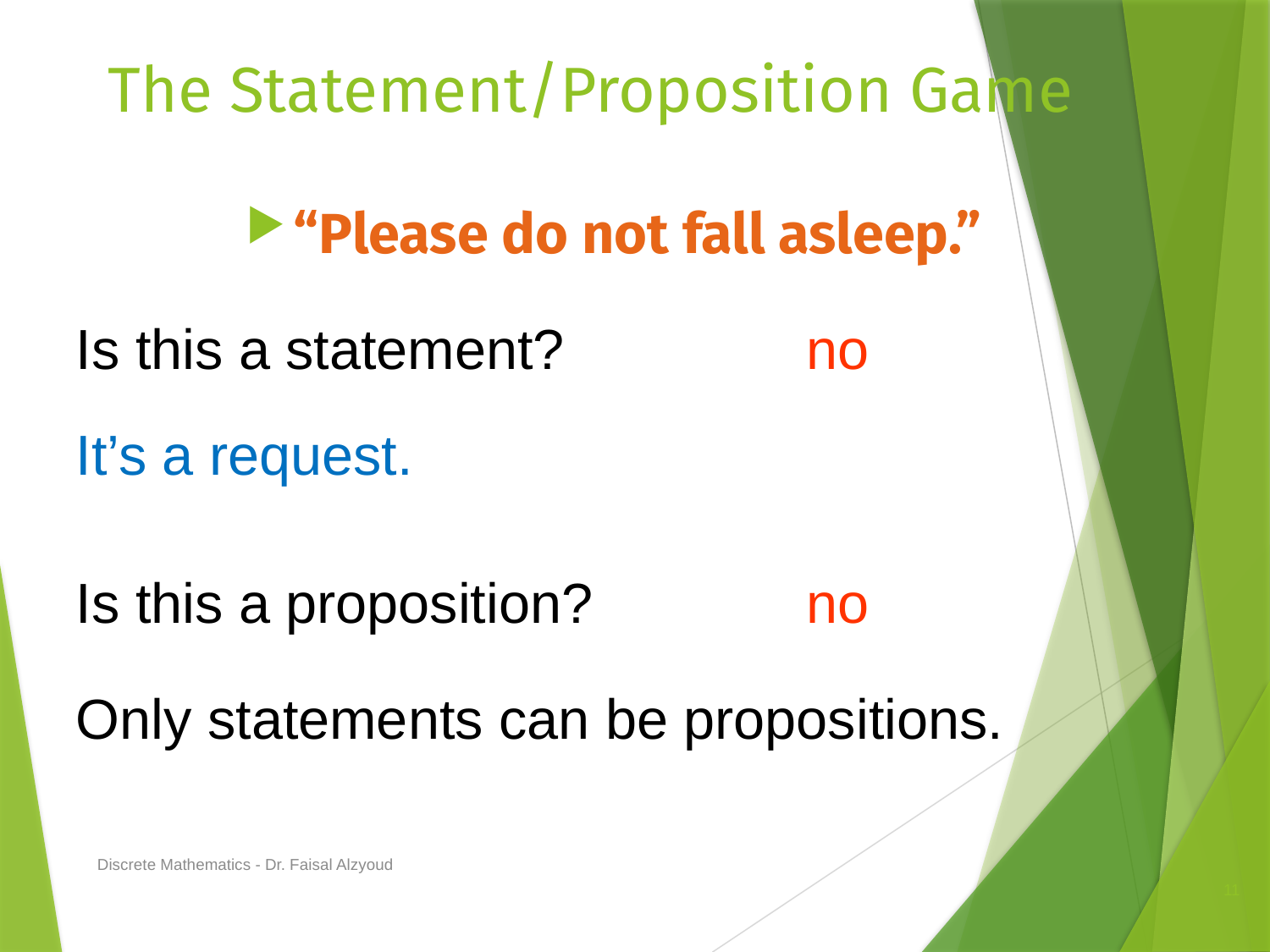

# The Statement/Proposition Game
“Please do not fall asleep.”
Is this a statement?
no
It’s a request.
Is this a proposition?
no
Only statements can be propositions.
Discrete Mathematics - Dr. Faisal Alzyoud
11